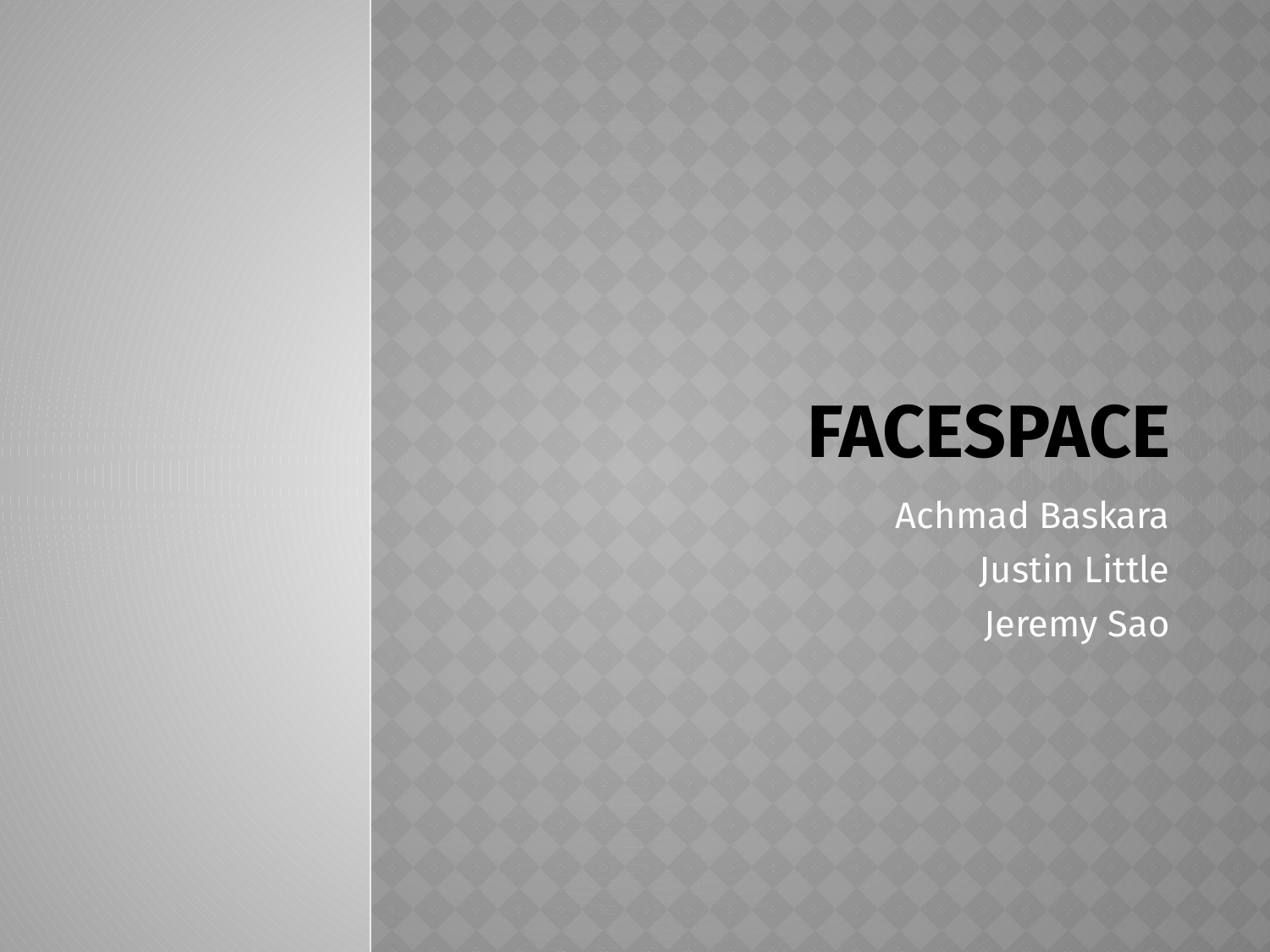

# Facespace
Achmad Baskara
Justin Little
Jeremy Sao